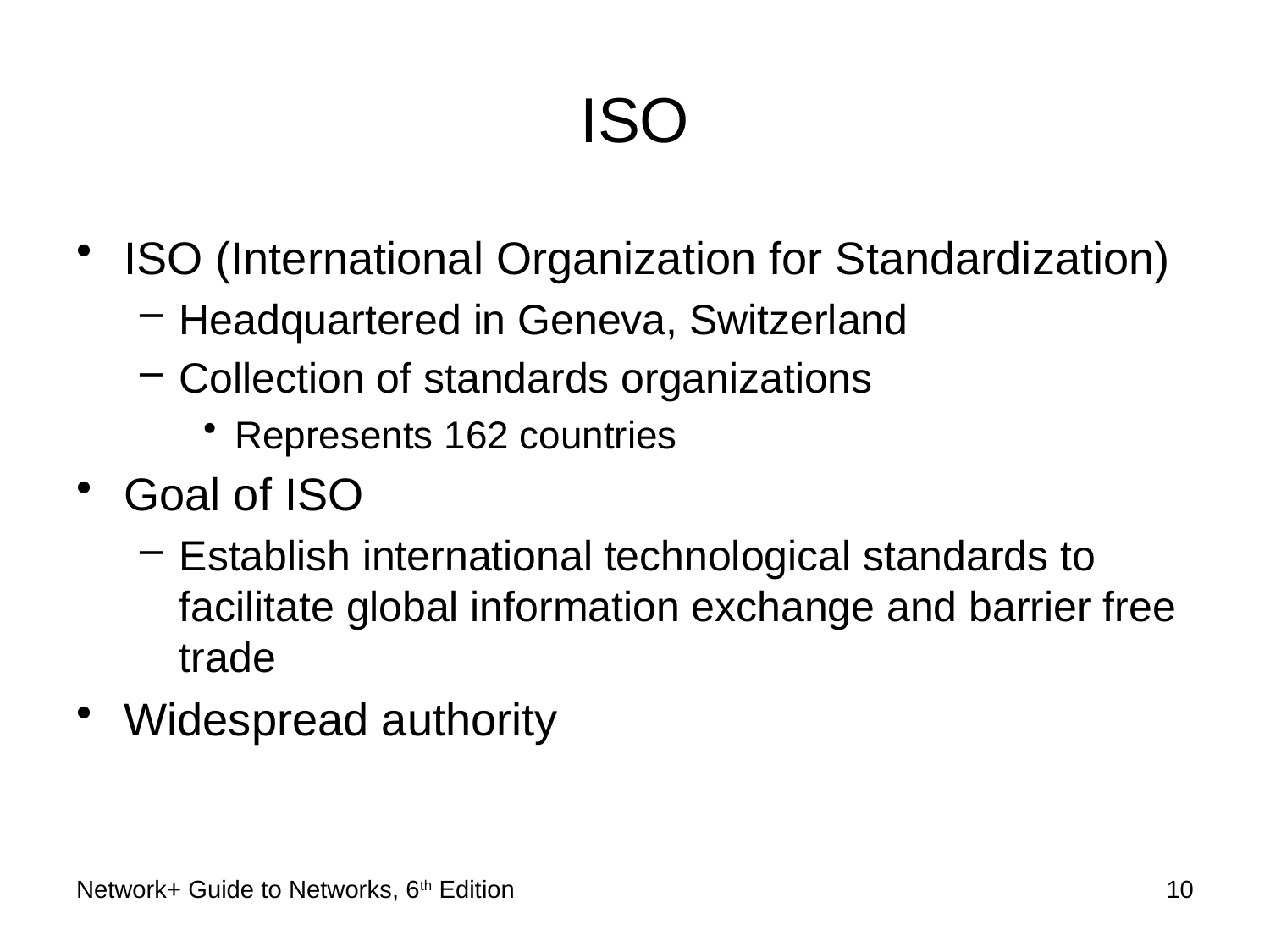

# ISO
ISO (International Organization for Standardization)
Headquartered in Geneva, Switzerland
Collection of standards organizations
Represents 162 countries
Goal of ISO
Establish international technological standards to facilitate global information exchange and barrier free trade
Widespread authority
Network+ Guide to Networks, 6th Edition
10